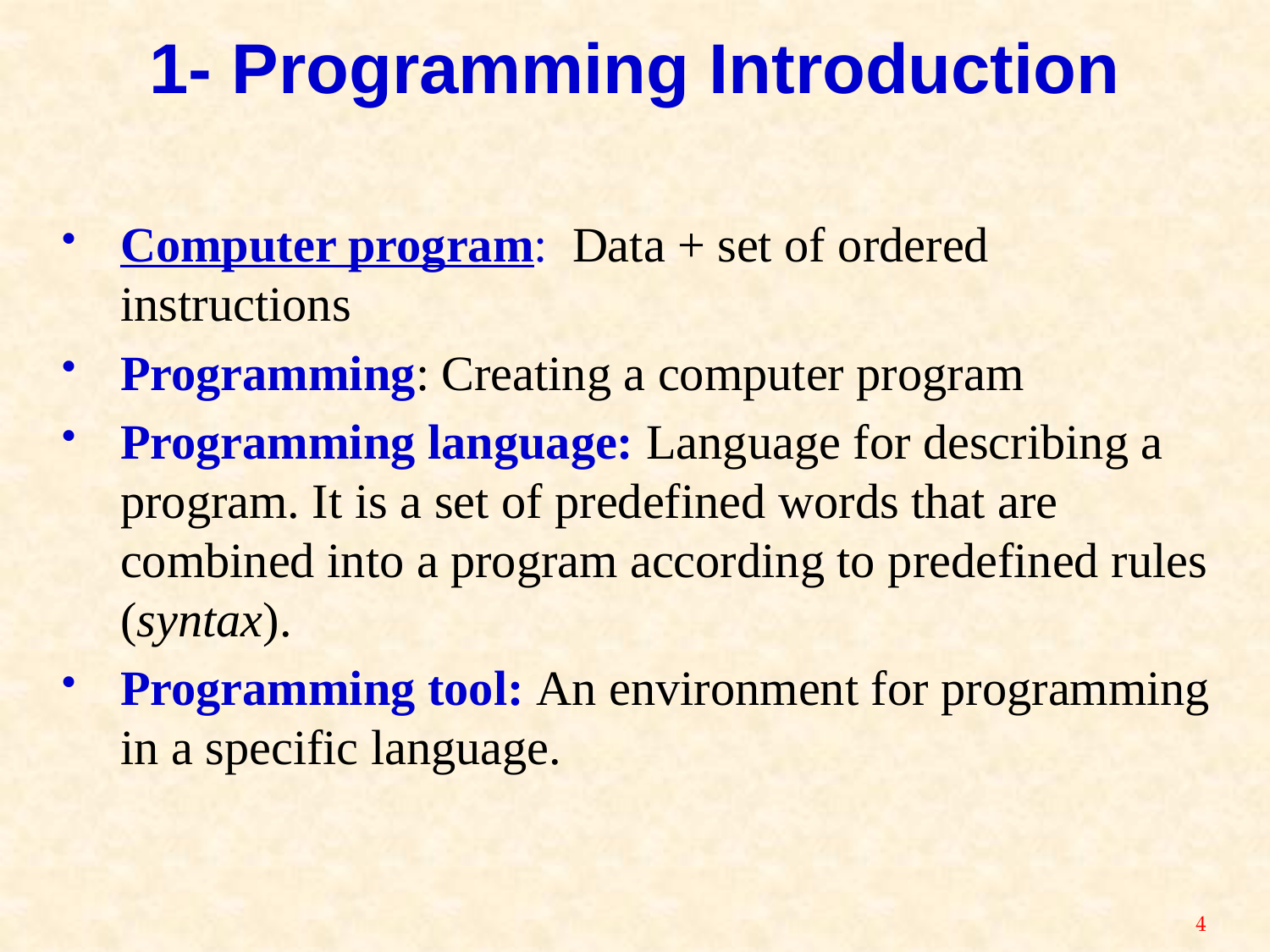

# 1- Programming Introduction

Computer program:  Data + set of ordered instructions
Programming: Creating a computer program
Programming language: Language for describing a program. It is a set of predefined words that are combined into a program according to predefined rules (syntax).
Programming tool: An environment for programming in a specific language.

4